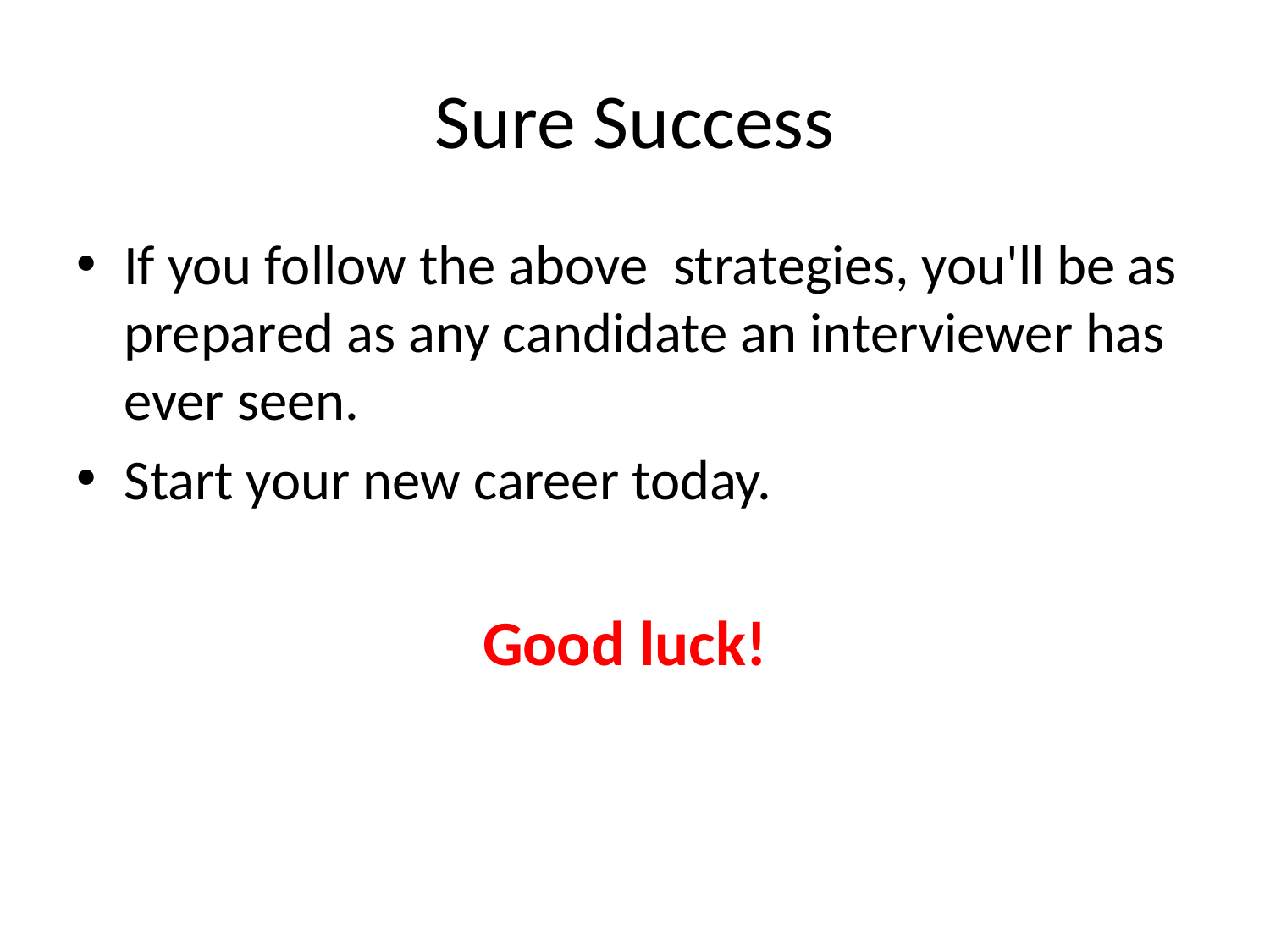

# Sure Success
If you follow the above  strategies, you'll be as prepared as any candidate an interviewer has ever seen.
Start your new career today.

                                Good luck!